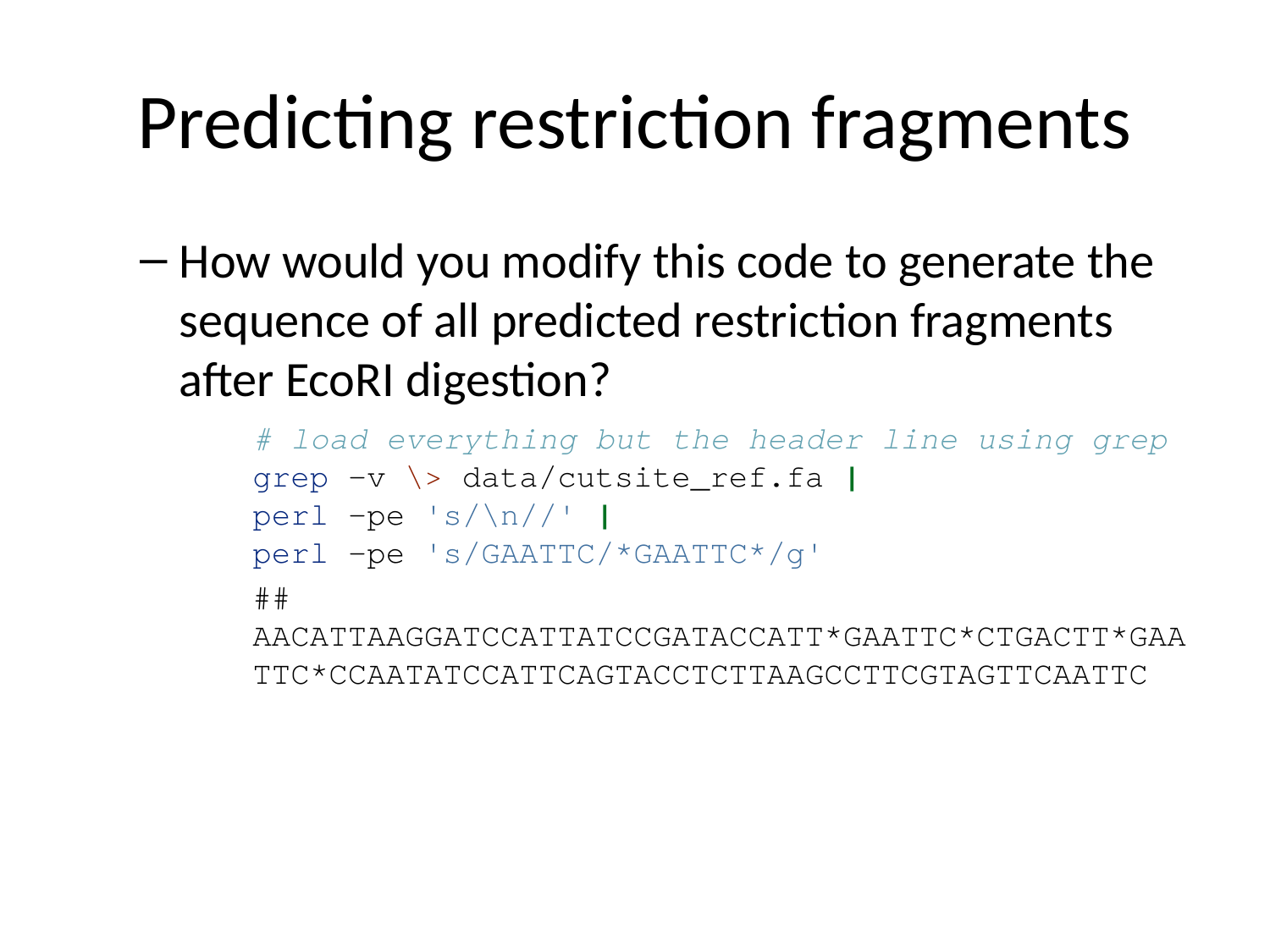

# Predicting restriction fragments
How would you modify this code to generate the sequence of all predicted restriction fragments after EcoRI digestion?
# load everything but the header line using grep grep -v \> data/cutsite_ref.fa | perl -pe 's/\n//' | perl -pe 's/GAATTC/*GAATTC*/g'
## AACATTAAGGATCCATTATCCGATACCATT*GAATTC*CTGACTT*GAATTC*CCAATATCCATTCAGTACCTCTTAAGCCTTCGTAGTTCAATTC